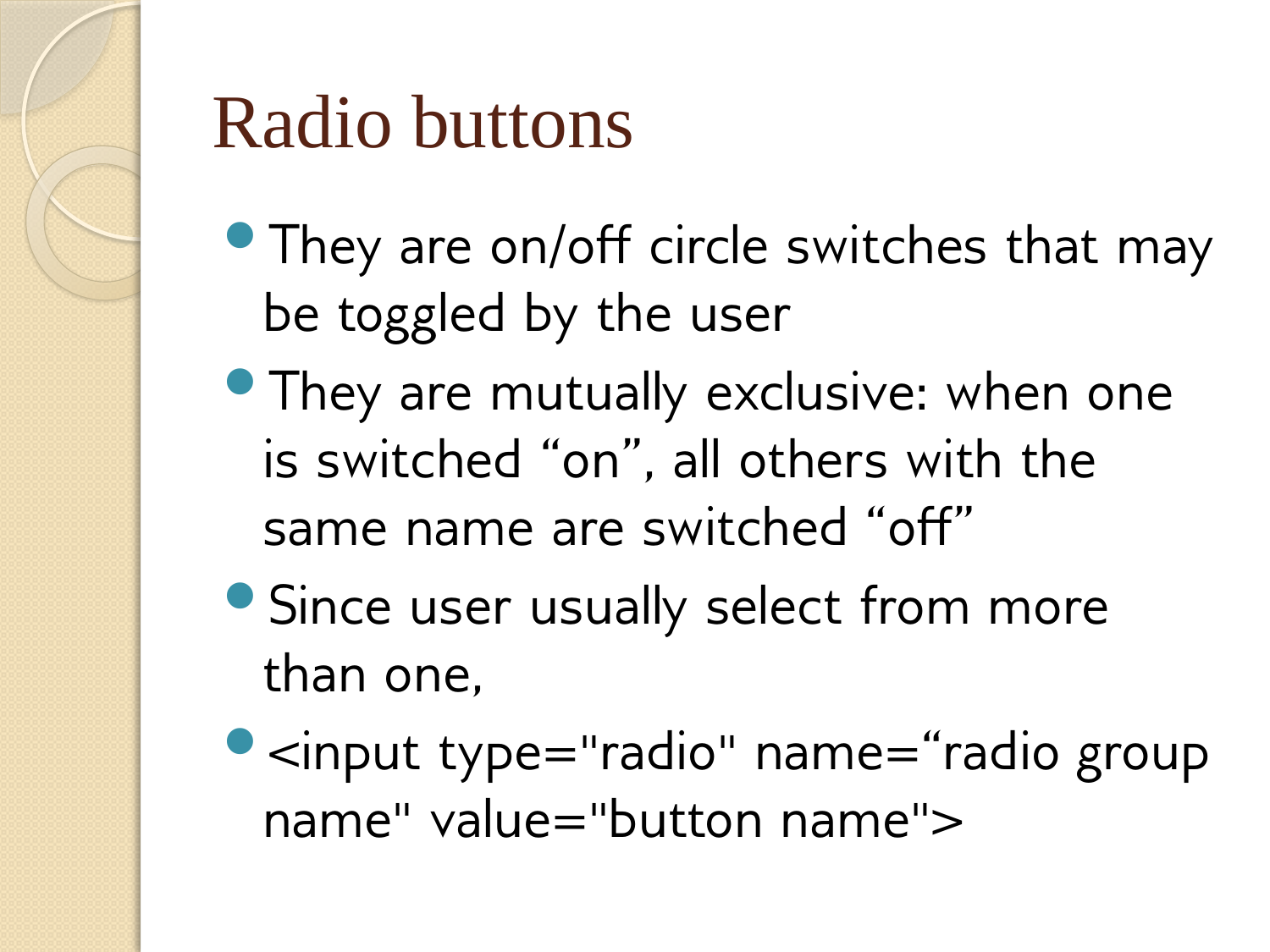

# Radio buttons
They are on/off circle switches that may be toggled by the user
They are mutually exclusive: when one is switched “on”, all others with the same name are switched “off”
Since user usually select from more than one,
<input type="radio" name=“radio group name" value="button name">